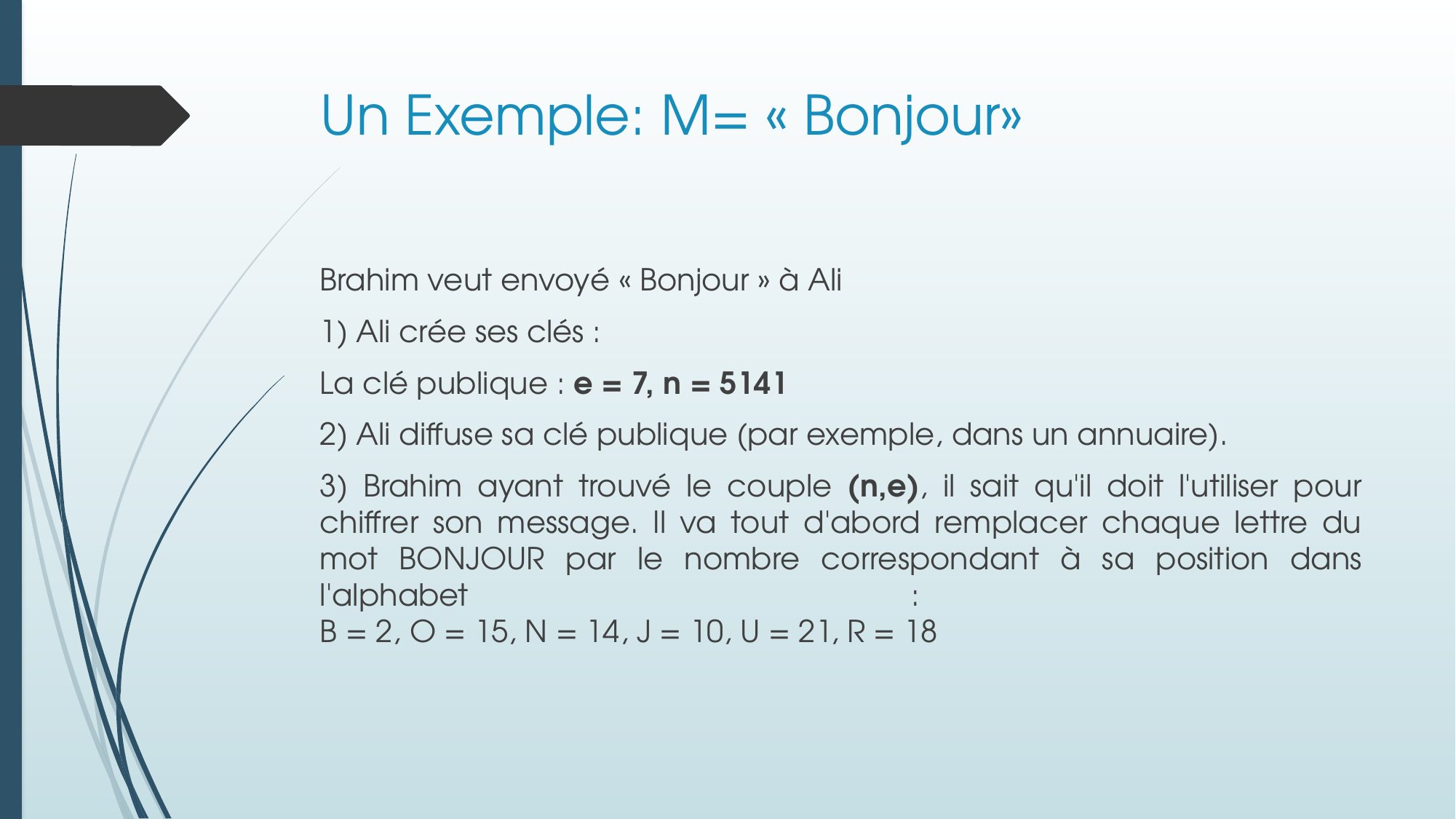

# Un Exemple: M= « Bonjour»
Brahim veut envoyé « Bonjour » à Ali
1) Ali crée ses clés :
La clé publique : e = 7, n = 5141
2) Ali diffuse sa clé publique (par exemple, dans un annuaire).
3) Brahim ayant trouvé le couple (n,e), il sait qu'il doit l'utiliser pour chiffrer son message. Il va tout d'abord remplacer chaque lettre du mot BONJOUR par le nombre correspondant à sa position dans l'alphabet :
B = 2, O = 15, N = 14, J = 10, U = 21, R = 18